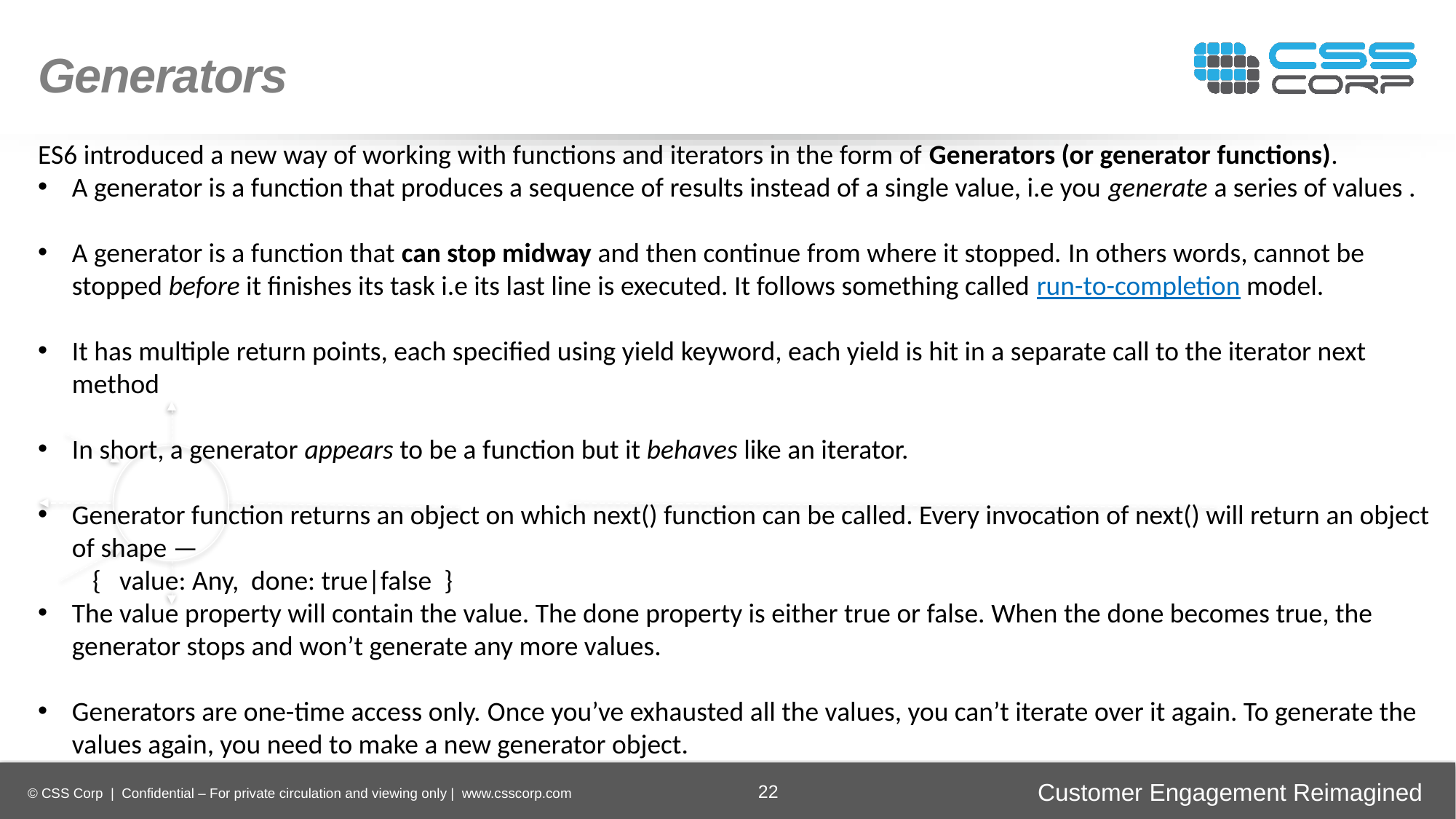

Generators
ES6 introduced a new way of working with functions and iterators in the form of Generators (or generator functions).
A generator is a function that produces a sequence of results instead of a single value, i.e you generate ​a series of values .

A generator is a function that can stop midway and then continue from where it stopped. In others words, cannot be stopped before it finishes its task i.e its last line is executed. It follows something called run-to-completion model.

It has multiple return points, each specified using yield keyword, each yield is hit in a separate call to the iterator next method

In short, a generator appears to be a function but it behaves like an iterator.

Generator function returns an object on which next() function can be called. Every invocation of next() will return an object of shape —
{   value: Any,  done: true|false  }
The value property will contain the value. The done property is either true or false. When the done becomes true, the generator stops and won’t generate any more values.

Generators are one-time access only. Once you’ve exhausted all the values, you can’t iterate over it again. To generate the values again, you need to make a new generator object.
Enhancing
Operational Efficiency

Faster Time-to-Market

Digital
Transformation

Securing Brand and Customer Trust

22